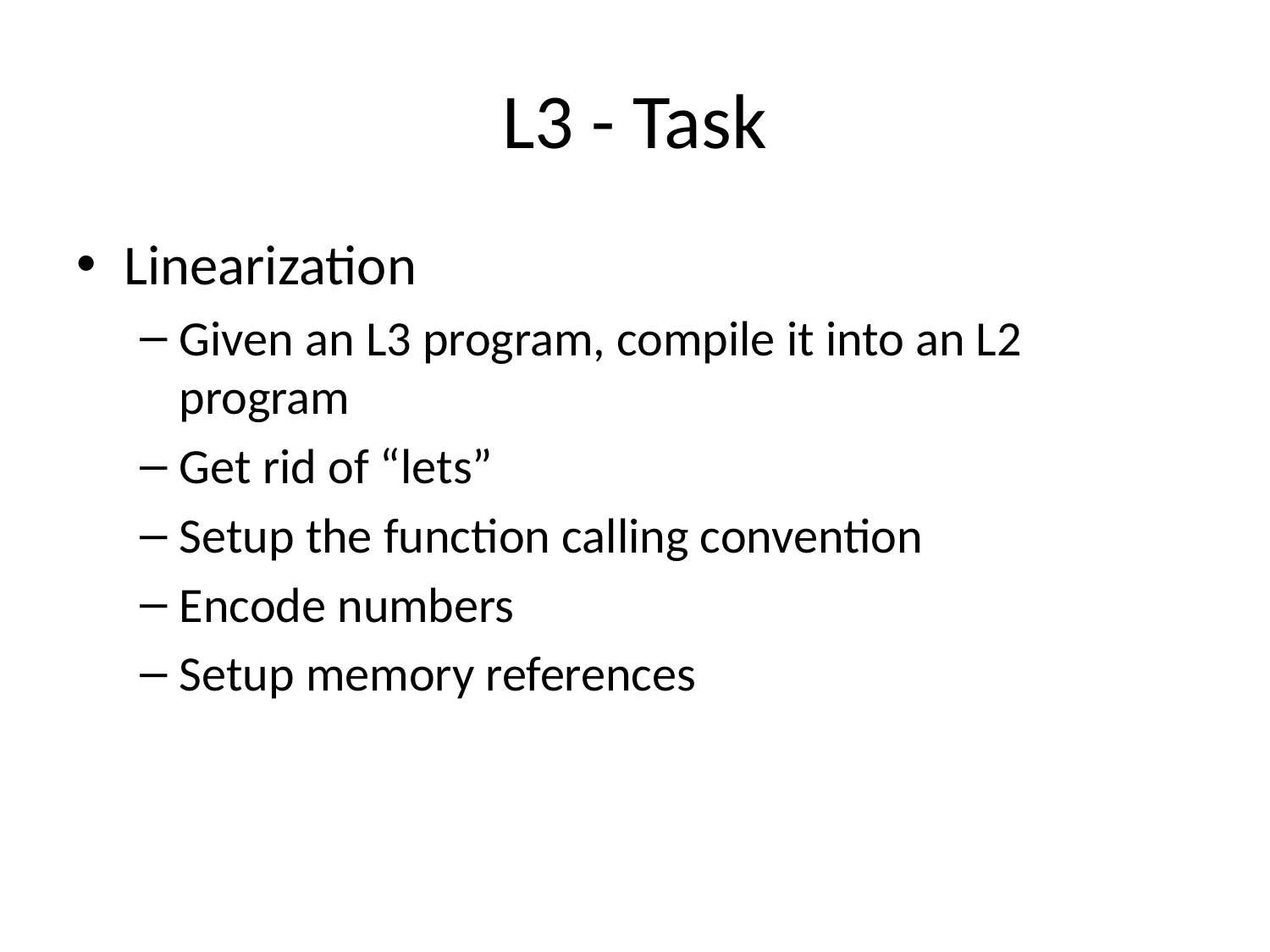

# L3 - Task
Linearization
Given an L3 program, compile it into an L2 program
Get rid of “lets”
Setup the function calling convention
Encode numbers
Setup memory references